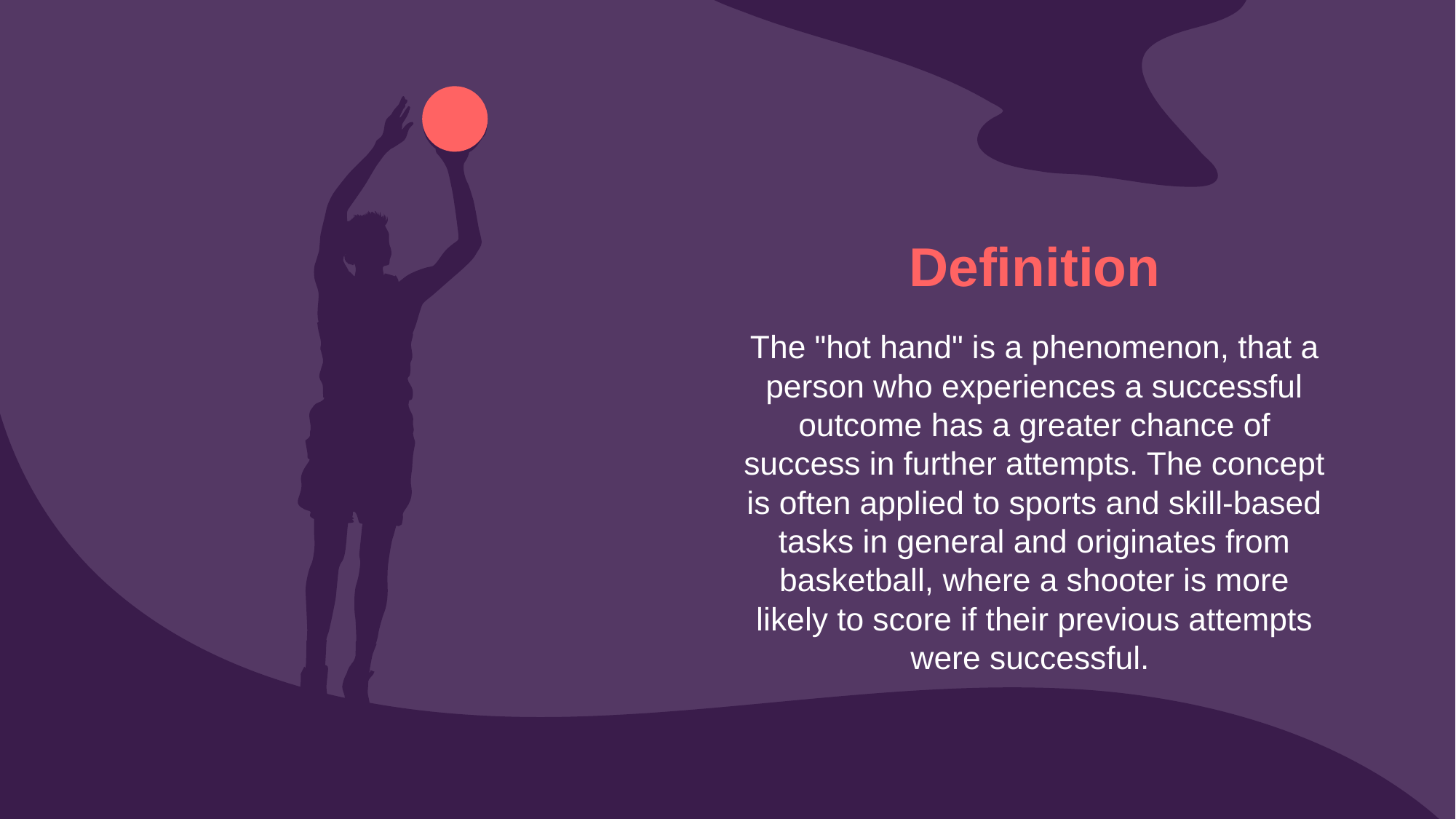

# Definition
The "hot hand" is a phenomenon, that a person who experiences a successful outcome has a greater chance of success in further attempts. The concept is often applied to sports and skill-based tasks in general and originates from basketball, where a shooter is more likely to score if their previous attempts were successful.